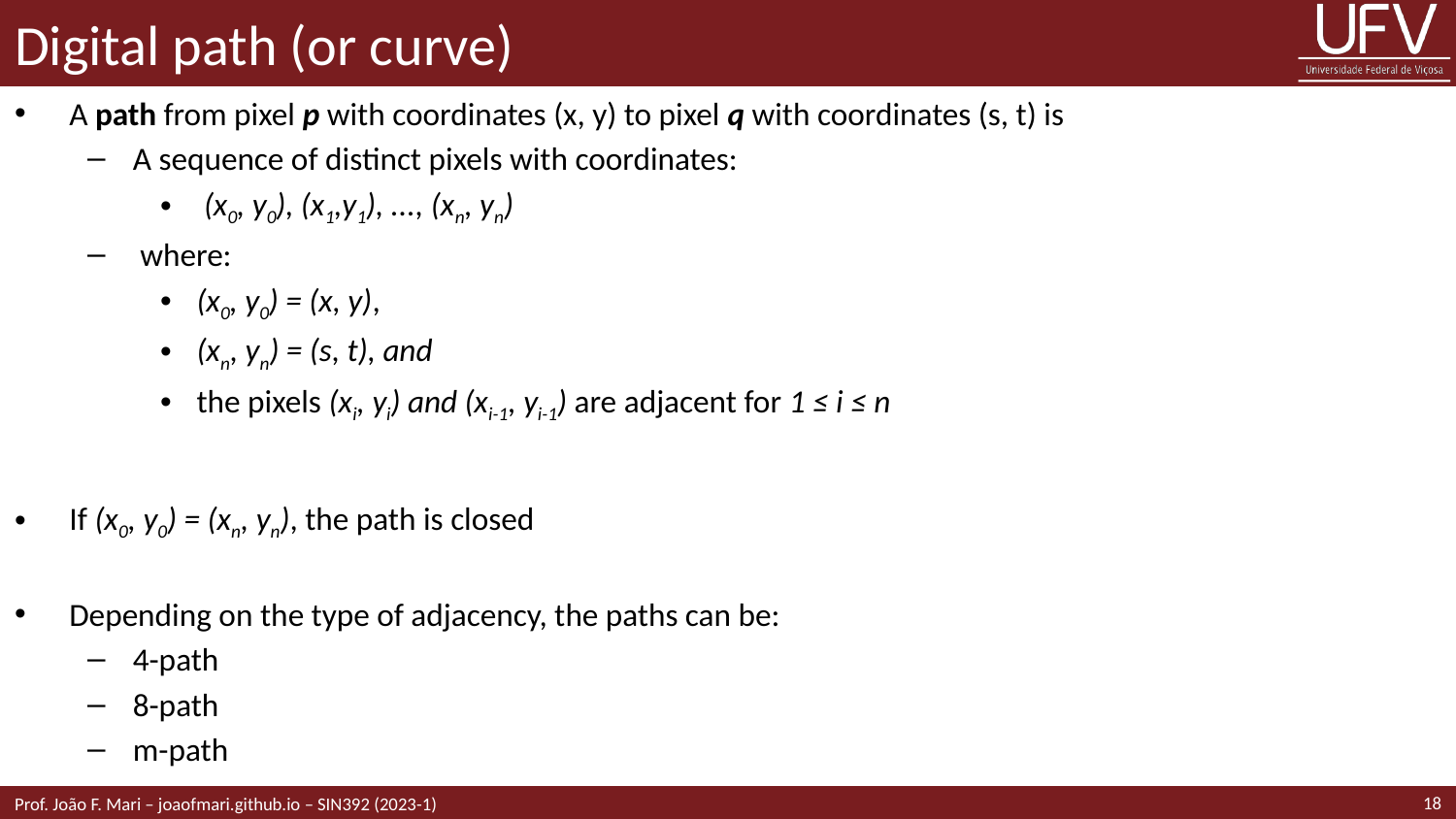

# Digital path (or curve)
A path from pixel p with coordinates (x, y) to pixel q with coordinates (s, t) is
A sequence of distinct pixels with coordinates:
 (x0, y0), (x1,y1), ..., (xn, yn)
 where:
(x0, y0) = (x, y),
(xn, yn) = (s, t), and
the pixels (xi, yi) and (xi-1, yi-1) are adjacent for 1 ≤ i ≤ n

If (x0, y0) = (xn, yn), the path is closed

Depending on the type of adjacency, the paths can be:
4-path
8-path
m-path

18
Prof. João F. Mari – joaofmari.github.io – SIN392 (2023-1)